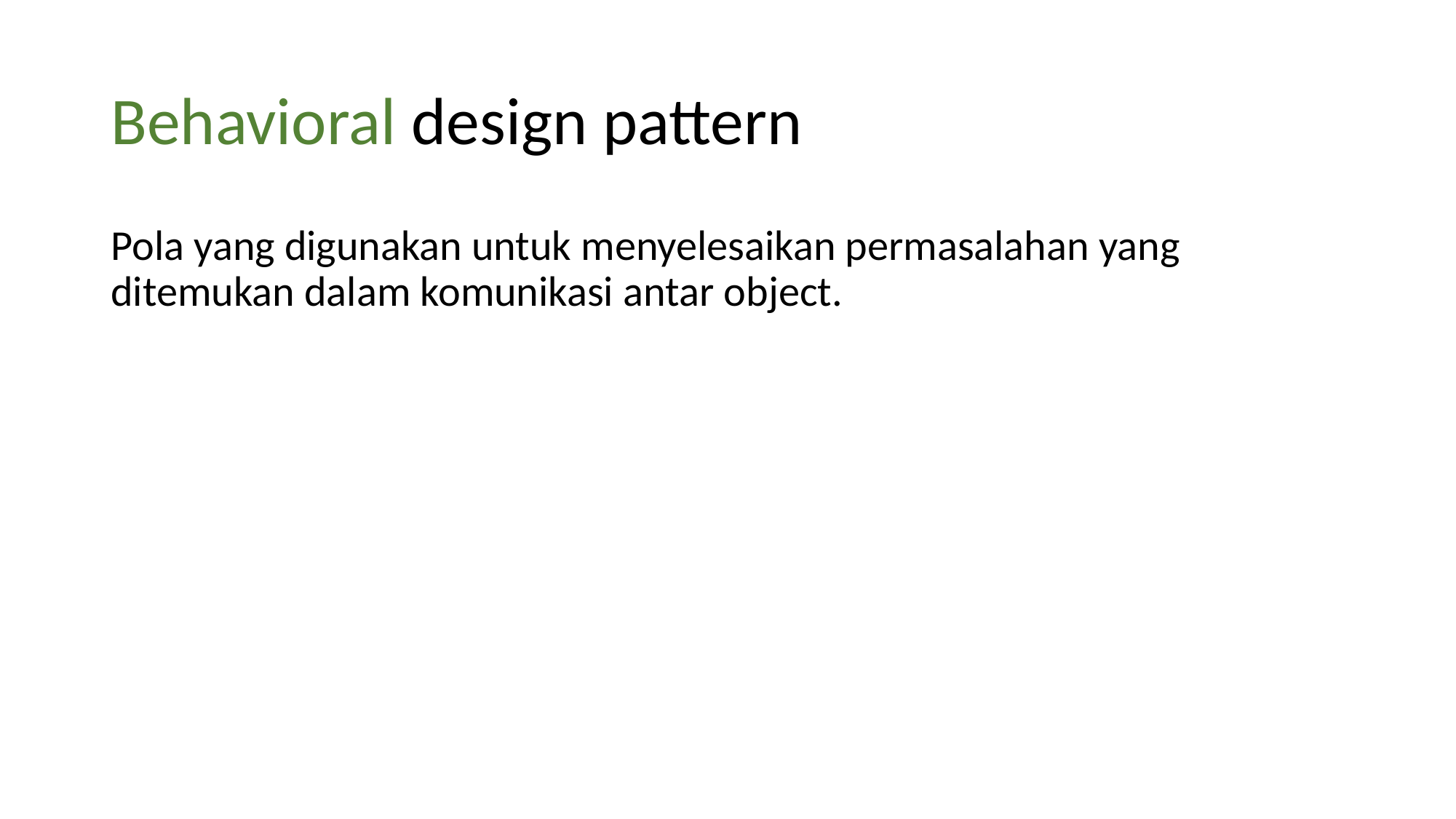

# Behavioral design pattern
Pola yang digunakan untuk menyelesaikan permasalahan yang ditemukan dalam komunikasi antar object.